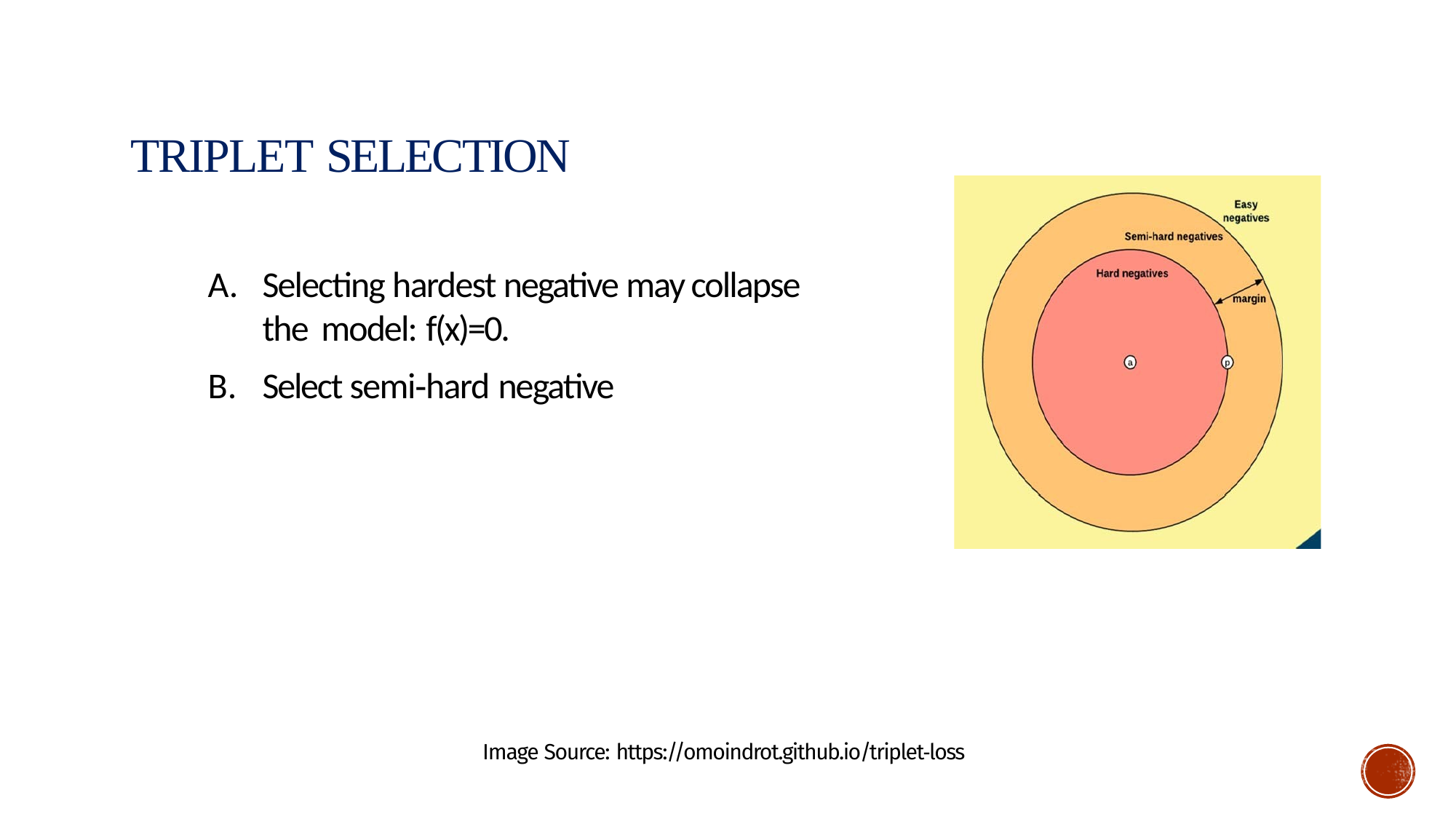

# Triplet Selection

Selecting hardest negative may collapse the  model: f(x)=0.
Select semi‐hard negative
Image Source: https://omoindrot.github.io/triplet‐loss